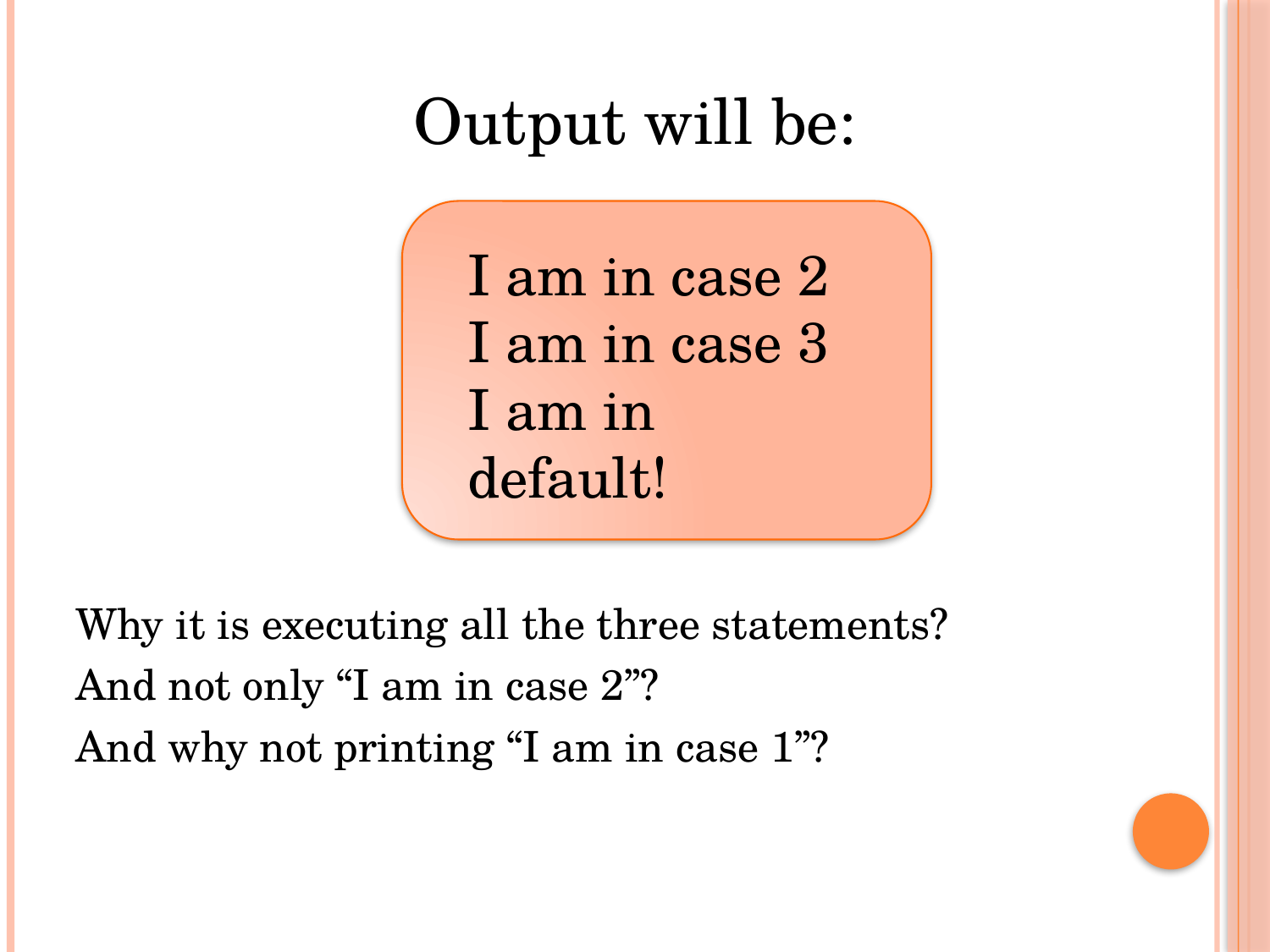

Output will be:

Why it is executing all the three statements?
And not only “I am in case 2”?
And why not printing “I am in case 1”?

I am in case 2
I am in case 3
I am in default!